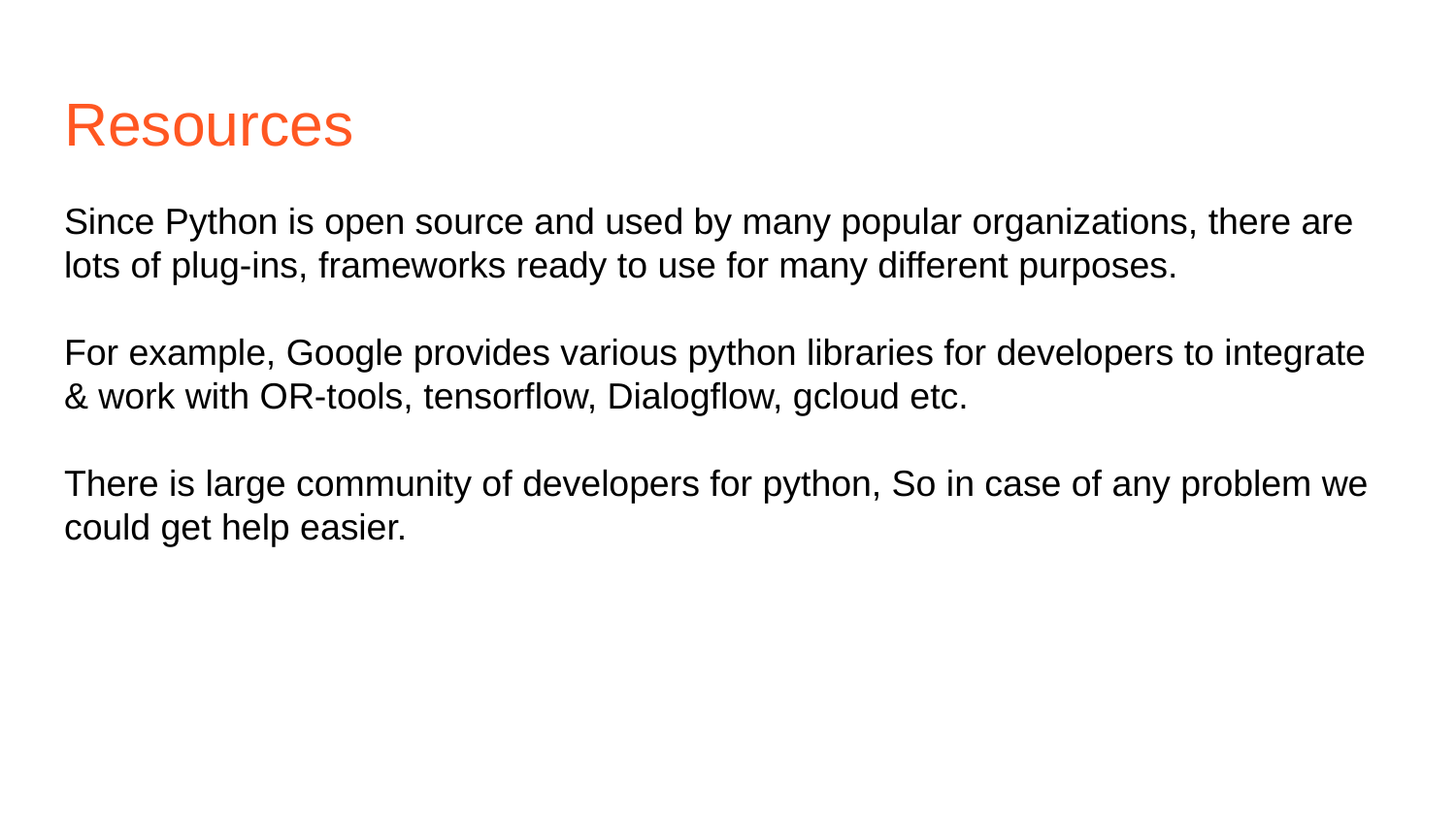

Resources
Since Python is open source and used by many popular organizations, there are lots of plug-ins, frameworks ready to use for many different purposes.

For example, Google provides various python libraries for developers to integrate & work with OR-tools, tensorflow, Dialogflow, gcloud etc.

There is large community of developers for python, So in case of any problem we could get help easier.